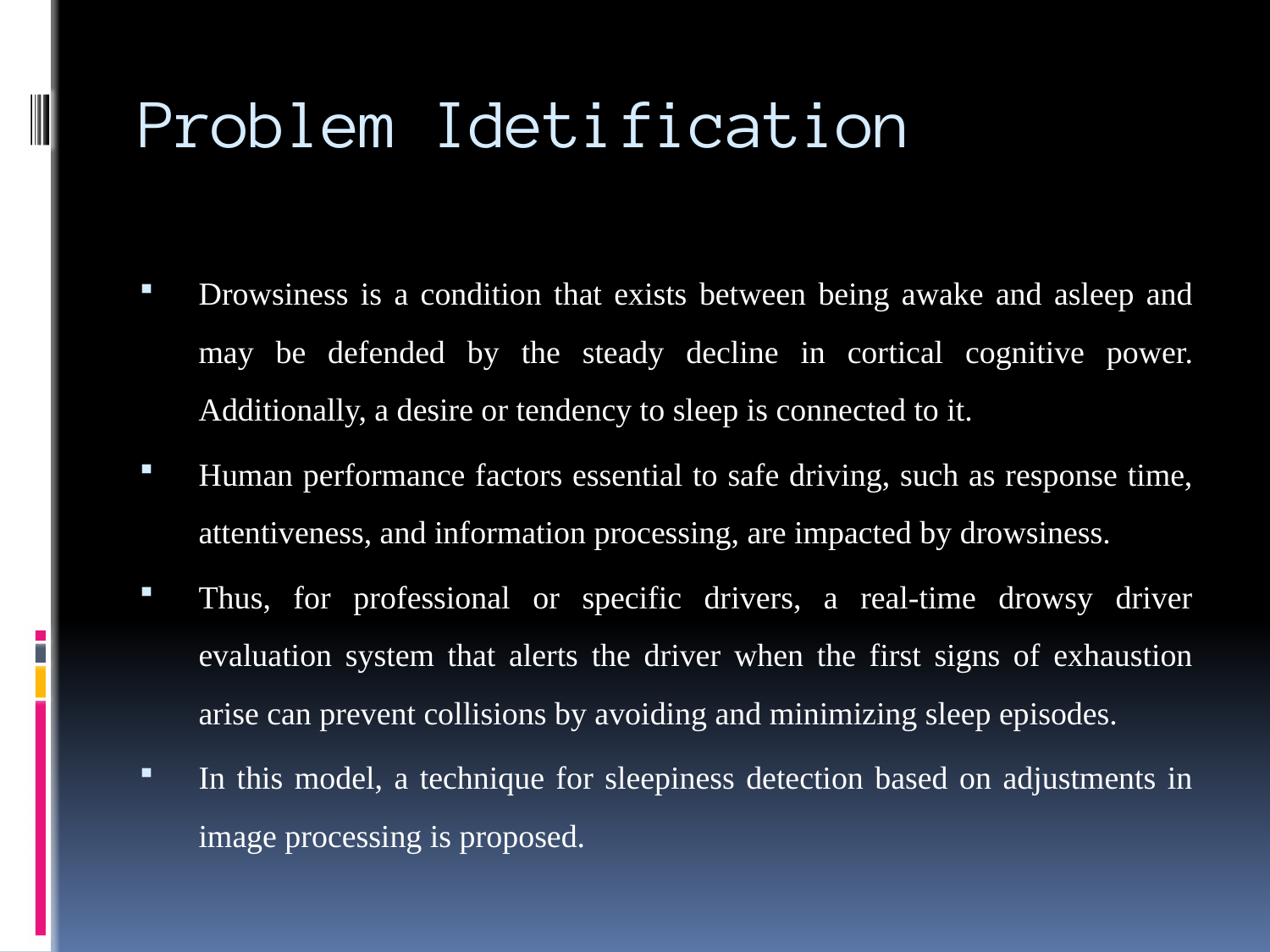

# Problem Idetification
Drowsiness is a condition that exists between being awake and asleep and may be defended by the steady decline in cortical cognitive power. Additionally, a desire or tendency to sleep is connected to it.
Human performance factors essential to safe driving, such as response time, attentiveness, and information processing, are impacted by drowsiness.
Thus, for professional or specific drivers, a real-time drowsy driver evaluation system that alerts the driver when the first signs of exhaustion arise can prevent collisions by avoiding and minimizing sleep episodes.
In this model, a technique for sleepiness detection based on adjustments in image processing is proposed.